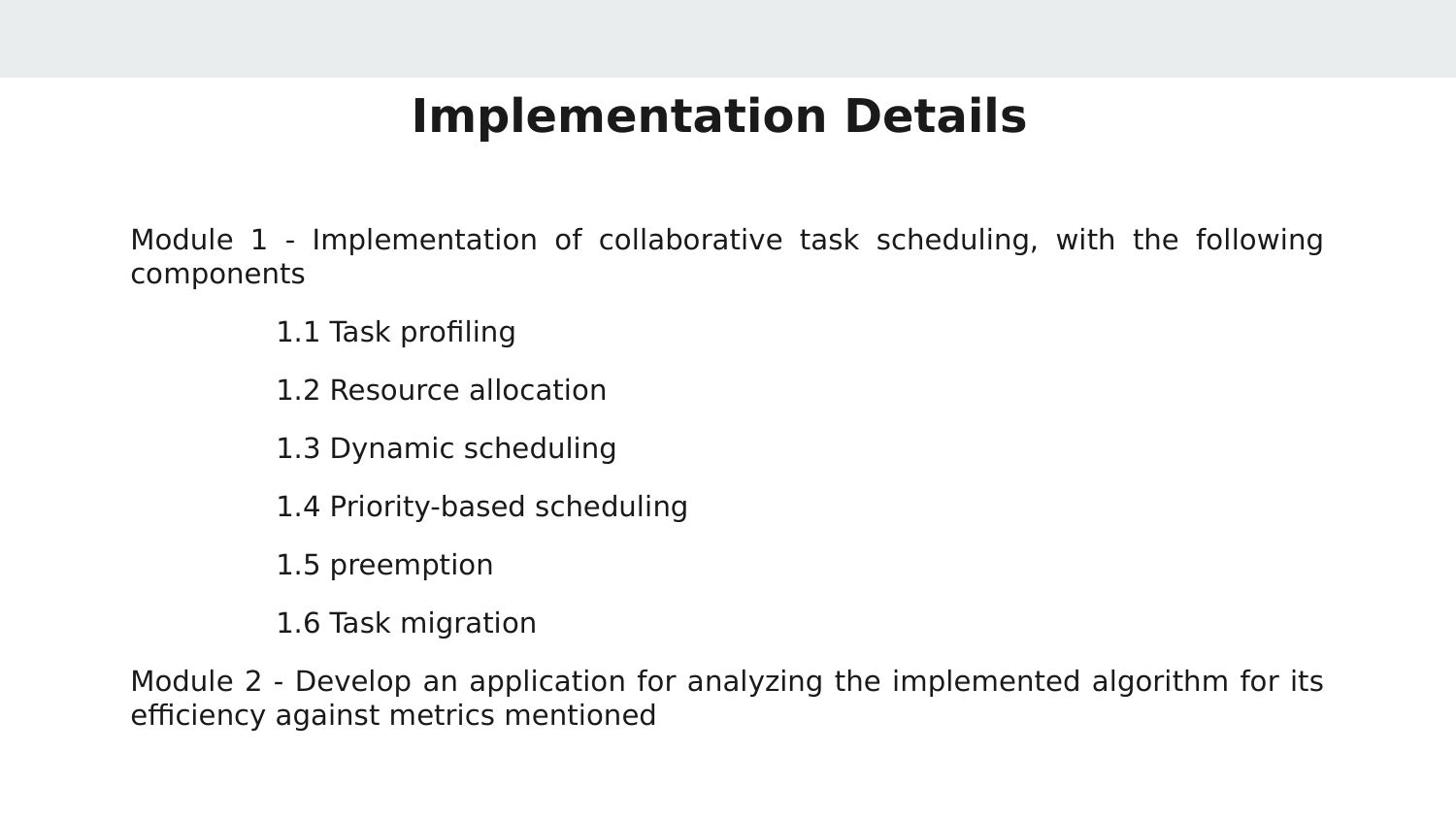

# Implementation Details
Module 1 - Implementation of collaborative task scheduling, with the following components
	1.1 Task profiling
	1.2 Resource allocation
	1.3 Dynamic scheduling
	1.4 Priority-based scheduling
	1.5 preemption
	1.6 Task migration
Module 2 - Develop an application for analyzing the implemented algorithm for its efficiency against metrics mentioned